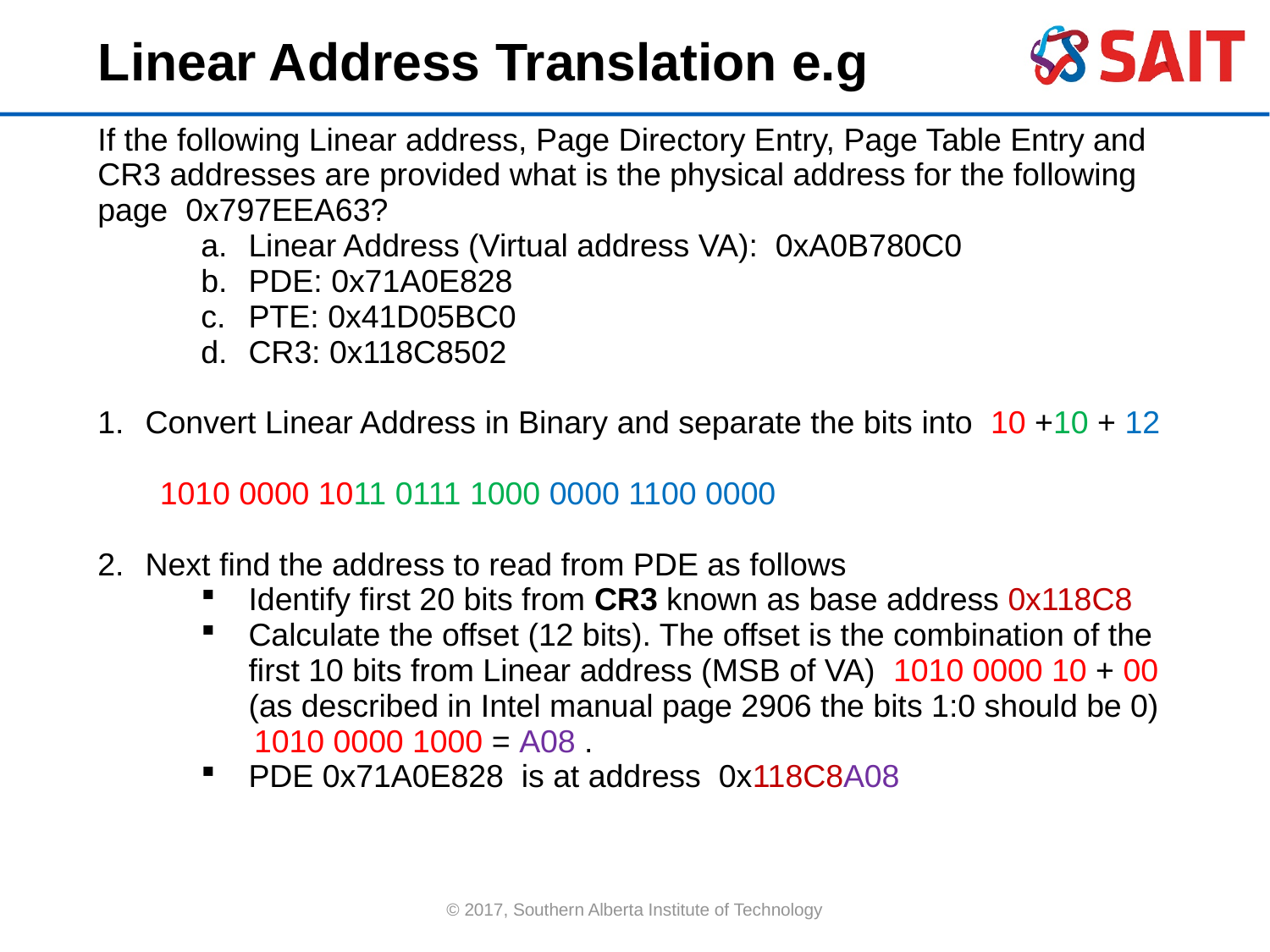

Linear Address Translation e.g
If the following Linear address, Page Directory Entry, Page Table Entry and CR3 addresses are provided what is the physical address for the following page  0x797EEA63?
Linear Address (Virtual address VA):  0xA0B780C0
PDE: 0x71A0E828
PTE: 0x41D05BC0
CR3: 0x118C8502

Convert Linear Address in Binary and separate the bits into  10 +10 + 12

       1010 0000 1011 0111 1000 0000 1100 0000

Next find the address to read from PDE as follows
Identify first 20 bits from CR3 known as base address 0x118C8
Calculate the offset (12 bits). The offset is the combination of the first 10 bits from Linear address (MSB of VA)  1010 0000 10 + 00 (as described in Intel manual page 2906 the bits 1:0 should be 0)
      1010 0000 1000 = A08 .
PDE 0x71A0E828  is at address  0x118C8A08